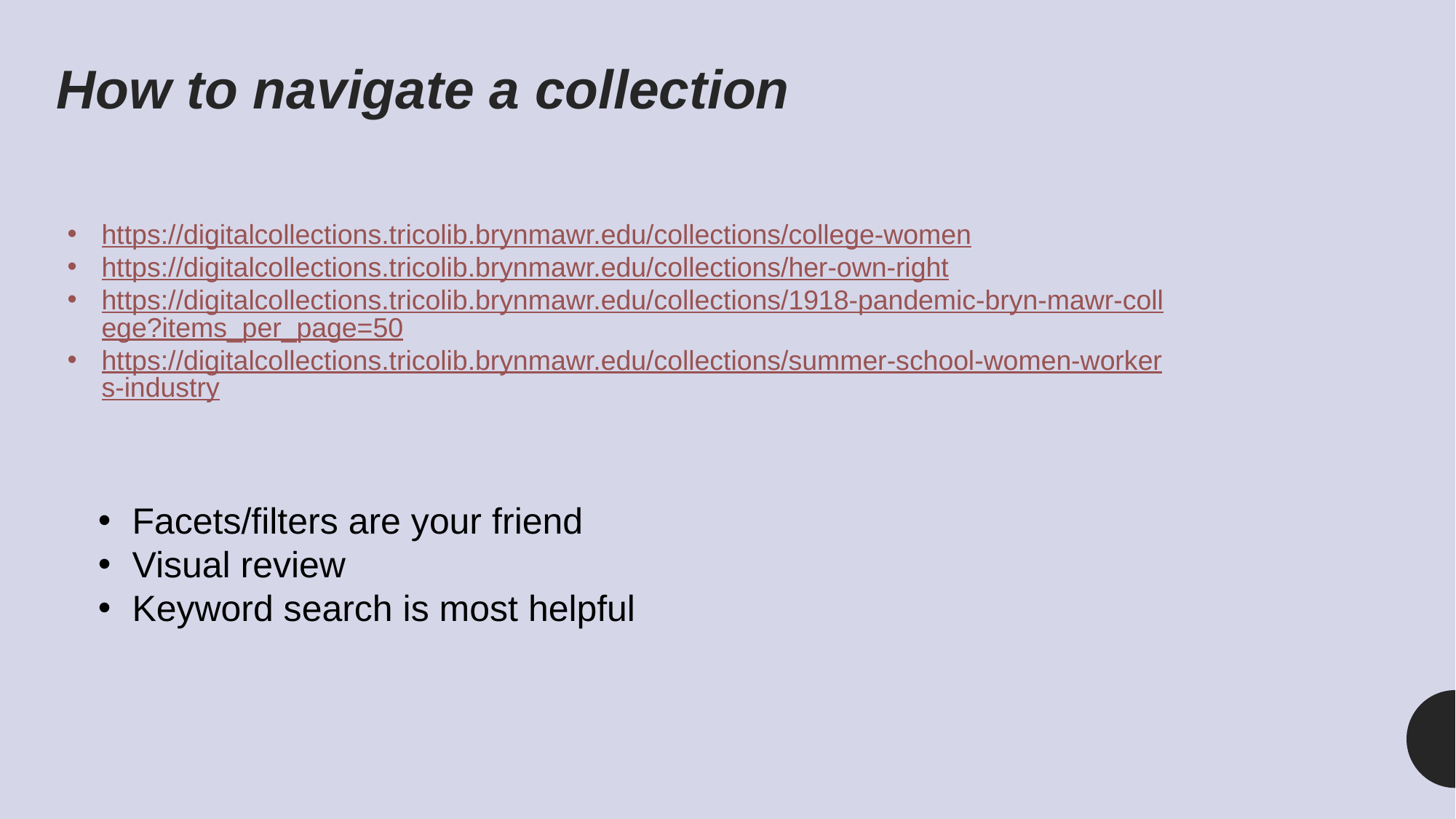

How to navigate a collection
https://digitalcollections.tricolib.brynmawr.edu/collections/college-women
https://digitalcollections.tricolib.brynmawr.edu/collections/her-own-right
https://digitalcollections.tricolib.brynmawr.edu/collections/1918-pandemic-bryn-mawr-college?items_per_page=50
https://digitalcollections.tricolib.brynmawr.edu/collections/summer-school-women-workers-industry

Facets/filters are your friend
Visual review
Keyword search is most helpful